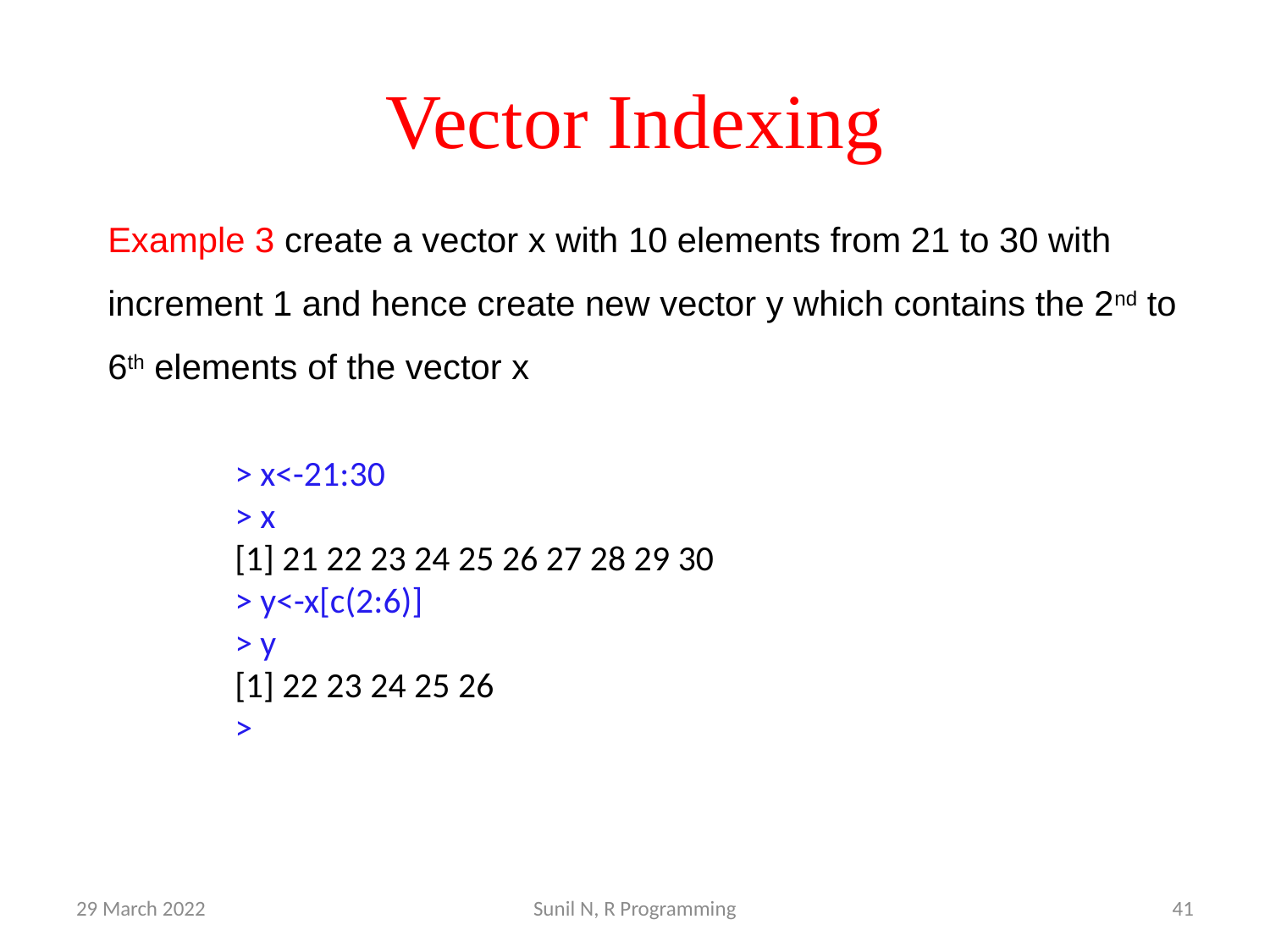

# Vector Indexing
Example 3 create a vector x with 10 elements from 21 to 30 with increment 1 and hence create new vector y which contains the 2nd to 6th elements of the vector x

	> x<-21:30
	> x
	[1] 21 22 23 24 25 26 27 28 29 30
	> y<-x[c(2:6)]
	> y
	[1] 22 23 24 25 26
	>

29 March 2022
Sunil N, R Programming
41